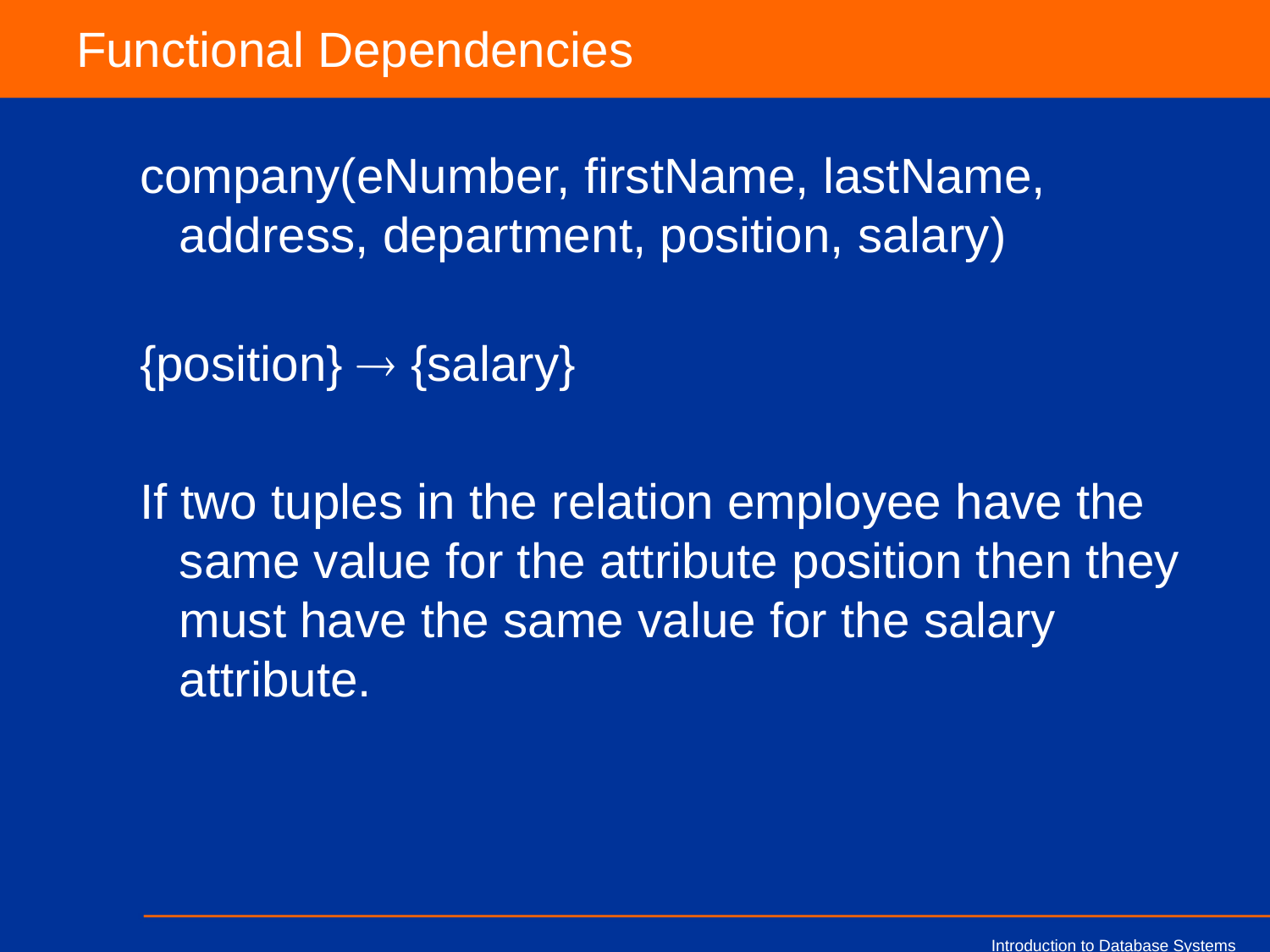

# Functional Dependencies
company(eNumber, firstName, lastName, address, department, position, salary)

{position} → {salary}

If two tuples in the relation employee have the same value for the attribute position then they must have the same value for the salary attribute.
Introduction to Database Systems